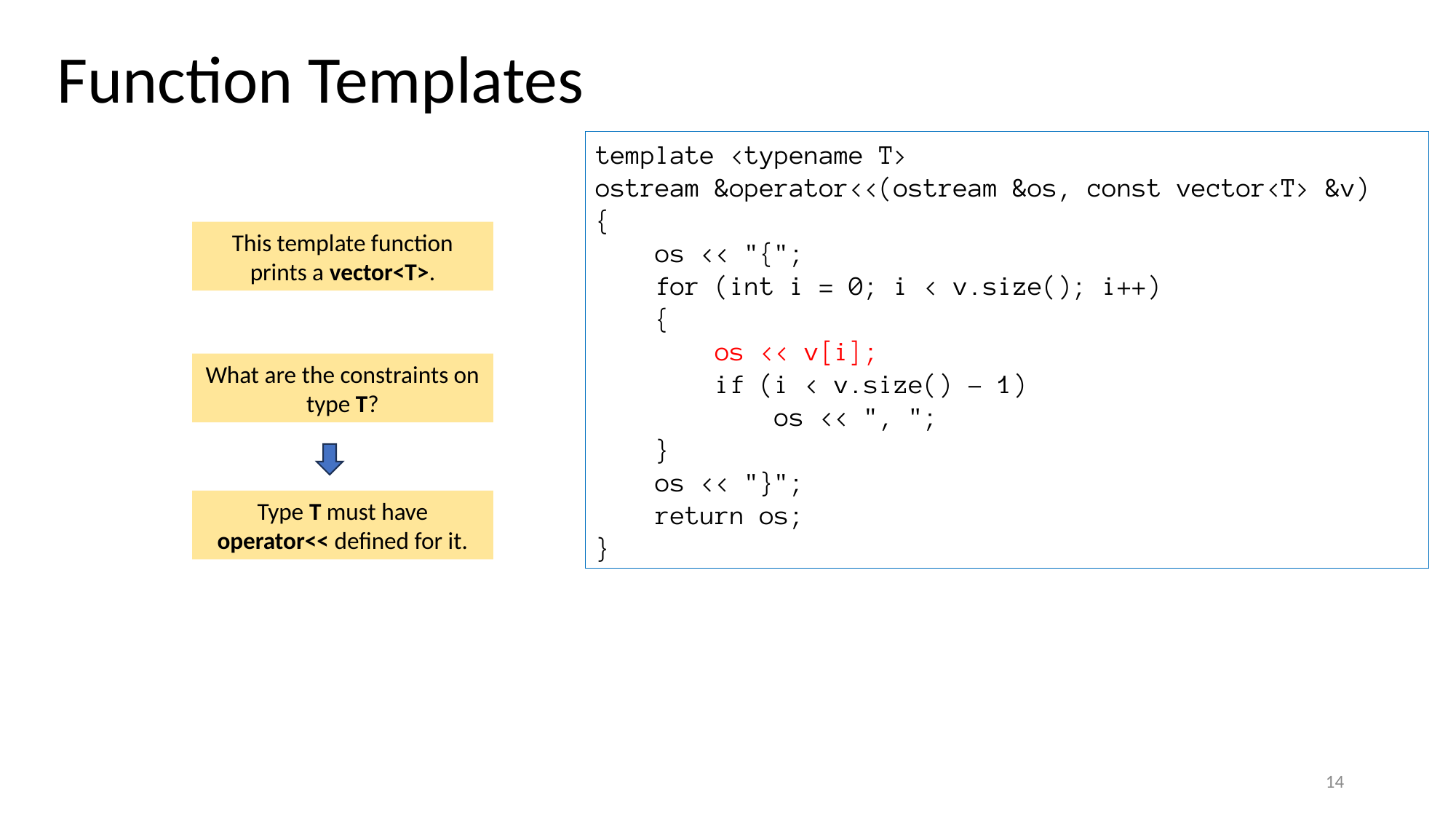

# Function Templates
template <typename T>
ostream &operator<<(ostream &os, const vector<T> &v)
{
    os << "{";
    for (int i = 0; i < v.size(); i++)
    {
        os << v[i];
        if (i < v.size() - 1)
            os << ", ";
    }
    os << "}";
    return os;
}
This template function prints a vector<T>.
What are the constraints on type T?

Type T must have operator<< defined for it.
14